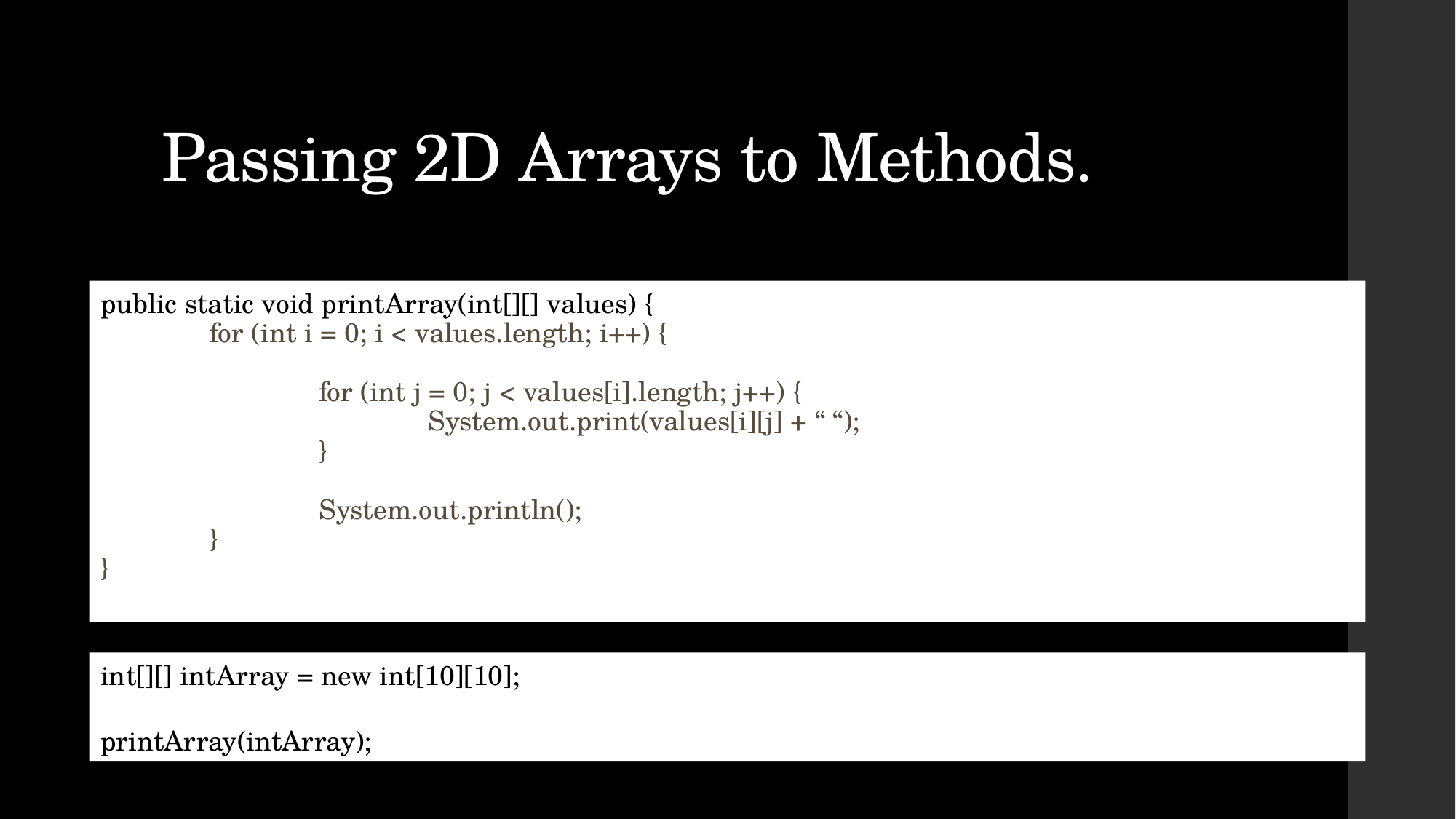

# Passing 2D Arrays to Methods.
public static void printArray(int[][] values) {
	for (int i = 0; i < values.length; i++) {

  		for (int j = 0; j < values[i].length; j++) {
    			System.out.print(values[i][j] + “ “);
  		}

		System.out.println();
	}
}

int[][] intArray = new int[10][10];

printArray(intArray);